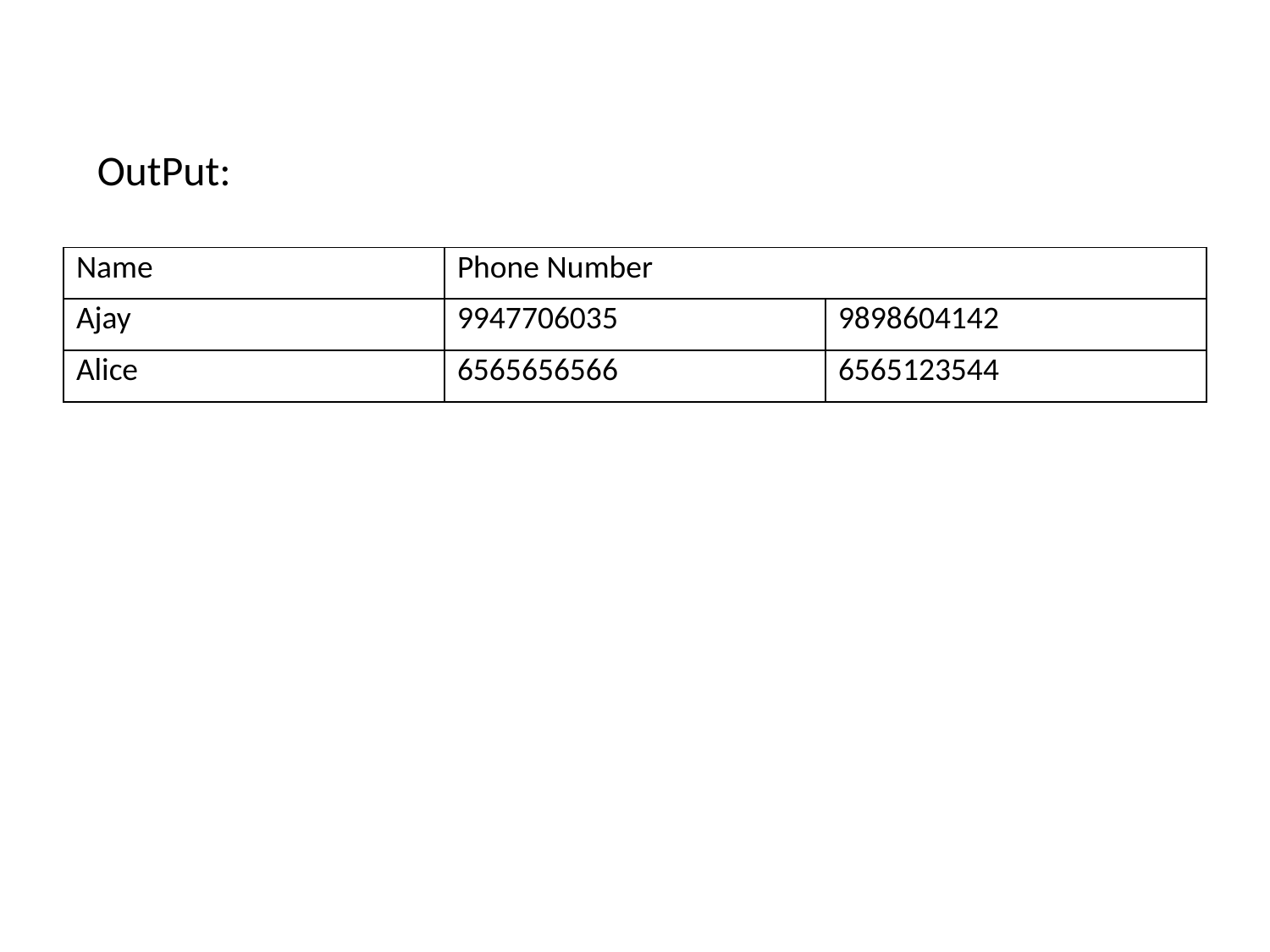

OutPut:
| Name | Phone Number |  |
| --- | --- | --- |
| Ajay | 9947706035 | 9898604142 |
| Alice | 6565656566 | 6565123544 |